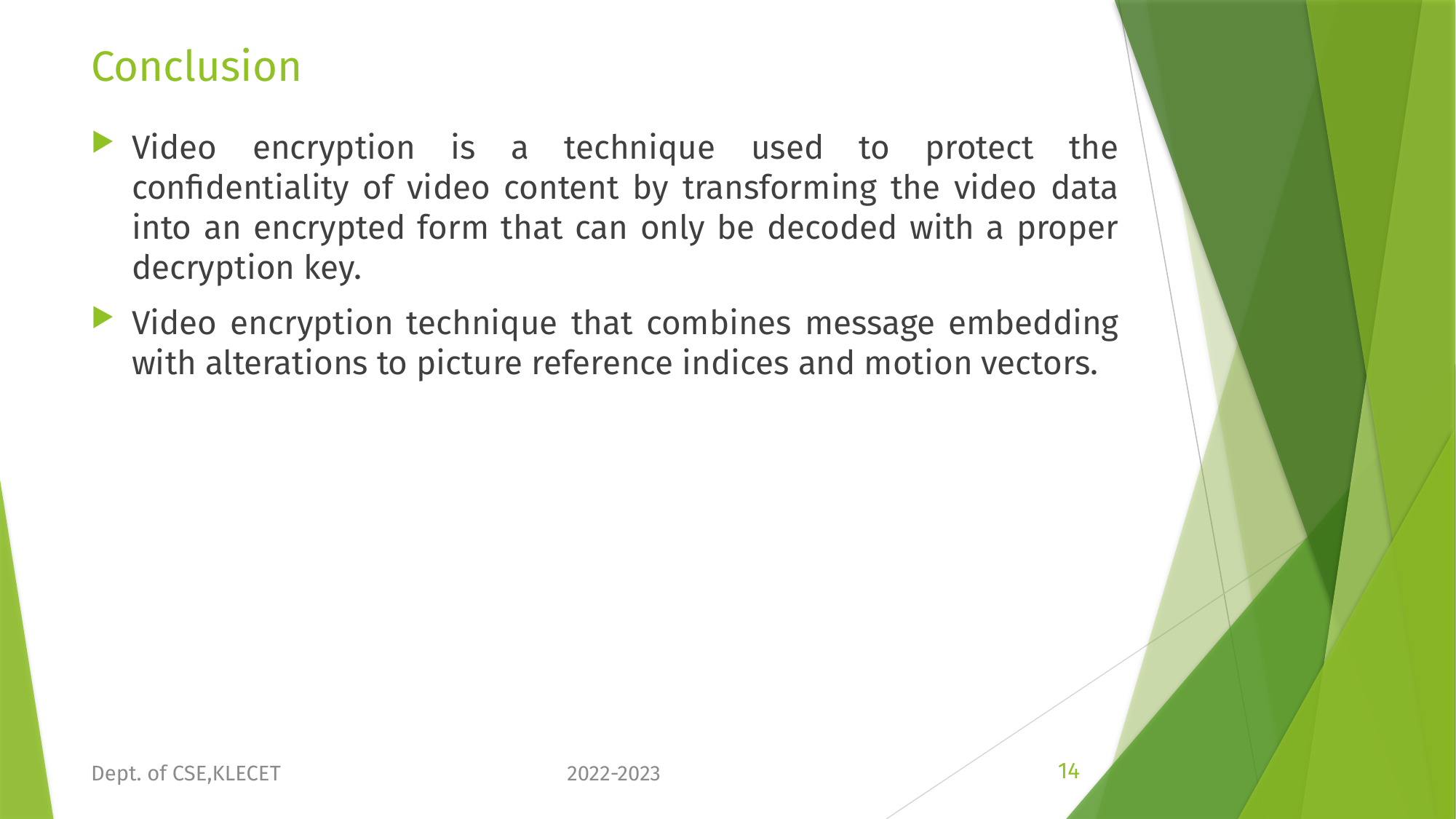

# Conclusion
Video encryption is a technique used to protect the confidentiality of video content by transforming the video data into an encrypted form that can only be decoded with a proper decryption key.
Video encryption technique that combines message embedding with alterations to picture reference indices and motion vectors.
14
Dept. of CSE,KLECET
2022-2023